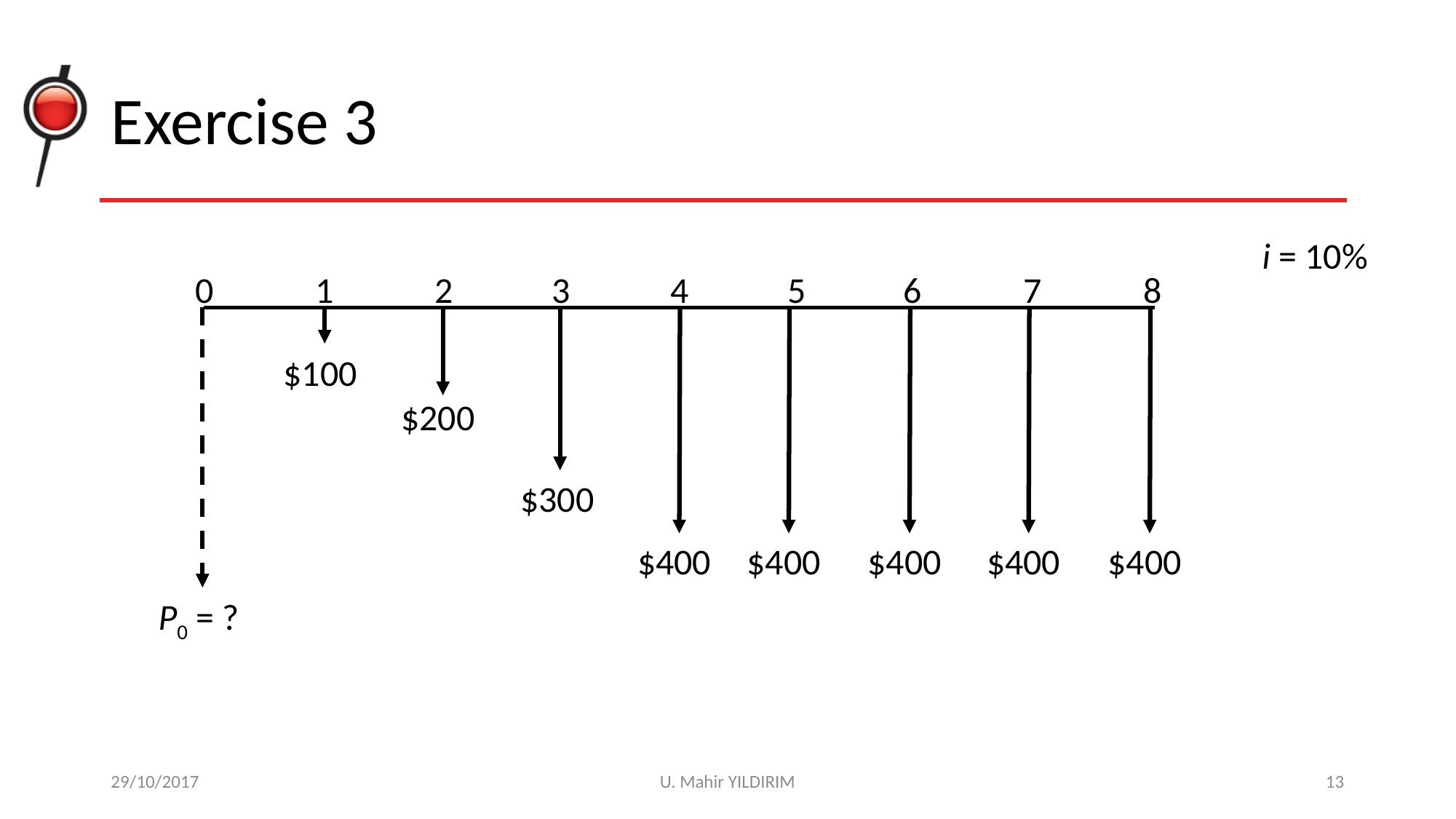

# Exercise 3
i = 10%
0
1
2
3
4
5
6
7
8
$100
$200
$300
$400
$400
$400
$400
$400
P0 = ?
29/10/2017
U. Mahir YILDIRIM
13